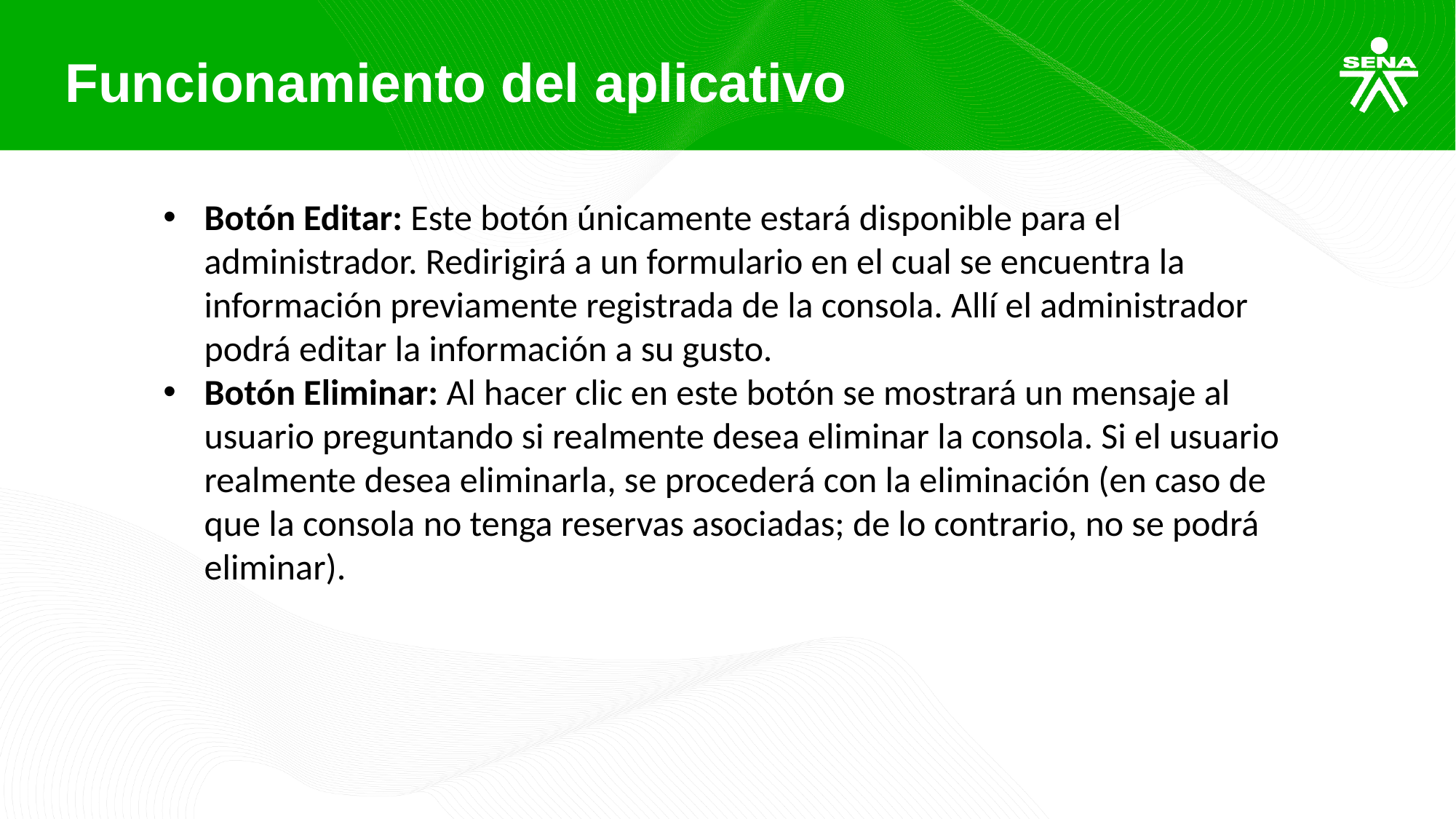

Funcionamiento del aplicativo

Botón Editar: Este botón únicamente estará disponible para el administrador. Redirigirá a un formulario en el cual se encuentra la información previamente registrada de la consola. Allí el administrador podrá editar la información a su gusto.
Botón Eliminar: Al hacer clic en este botón se mostrará un mensaje al usuario preguntando si realmente desea eliminar la consola. Si el usuario realmente desea eliminarla, se procederá con la eliminación (en caso de que la consola no tenga reservas asociadas; de lo contrario, no se podrá eliminar).